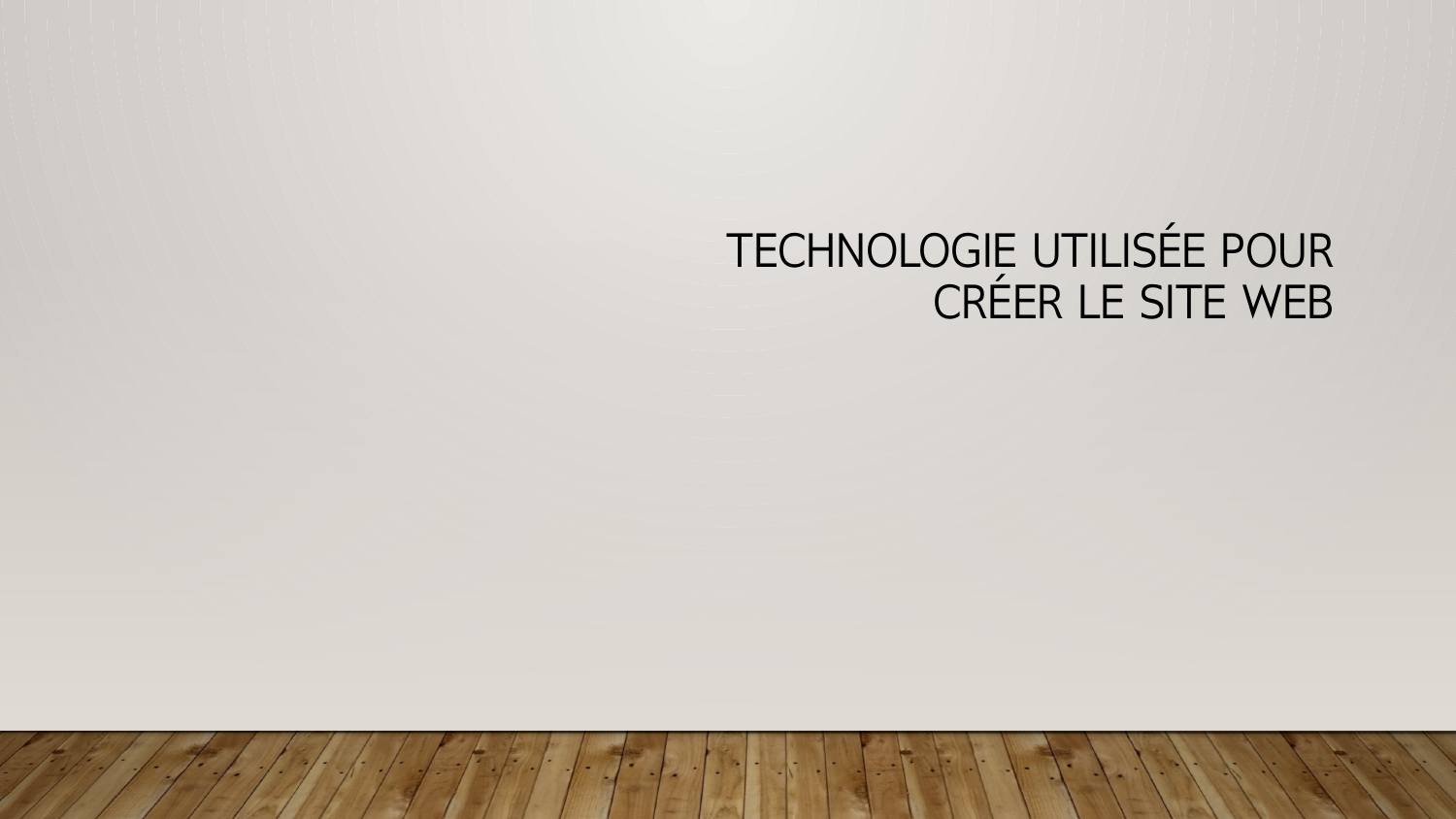

# Technologie utilisée pour créer le site Web